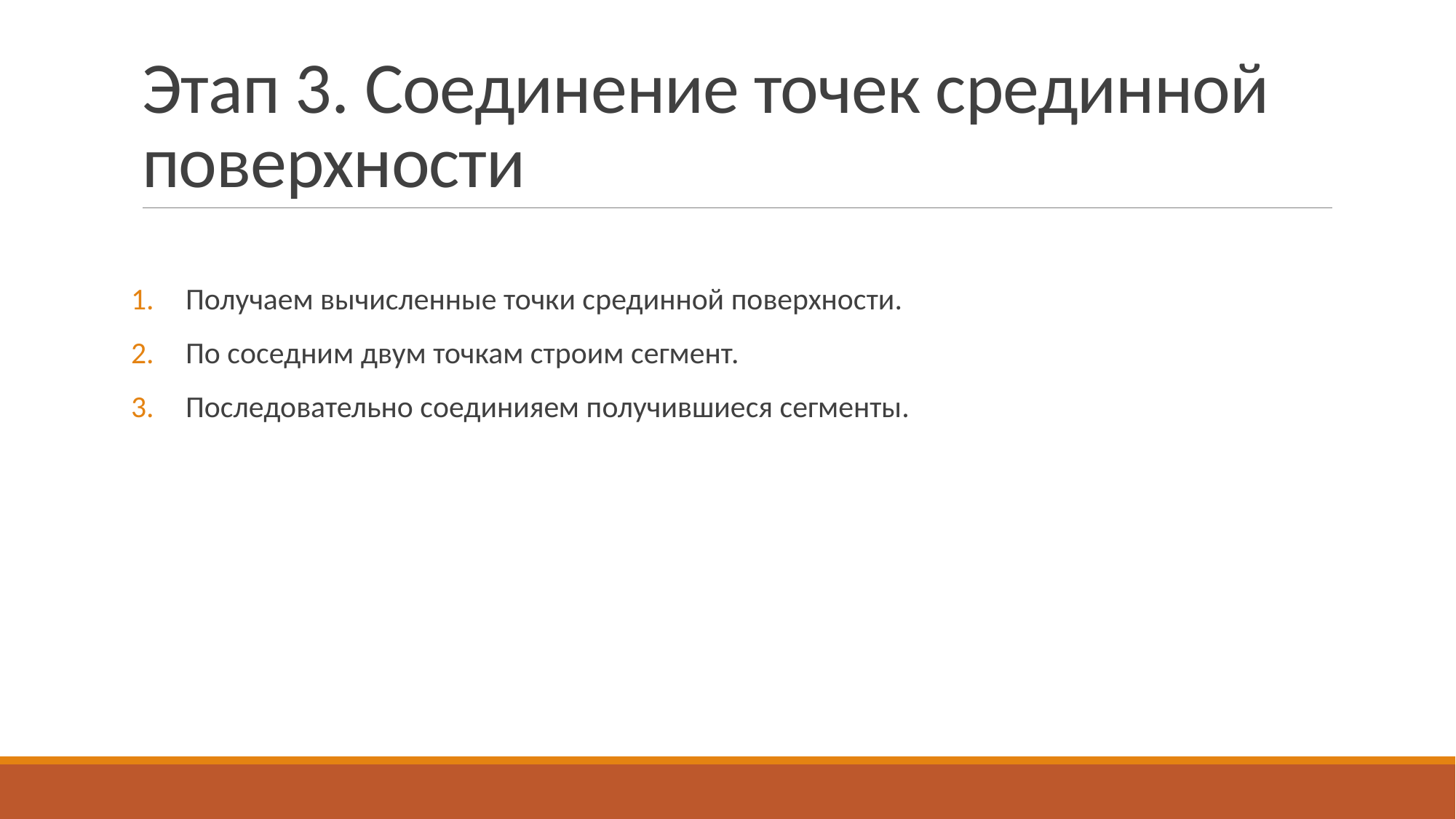

# Этап 3. Соединение точек срединной поверхности

Получаем вычисленные точки срединной поверхности.
По соседним двум точкам строим сегмент.
Последовательно соединияем получившиеся сегменты.